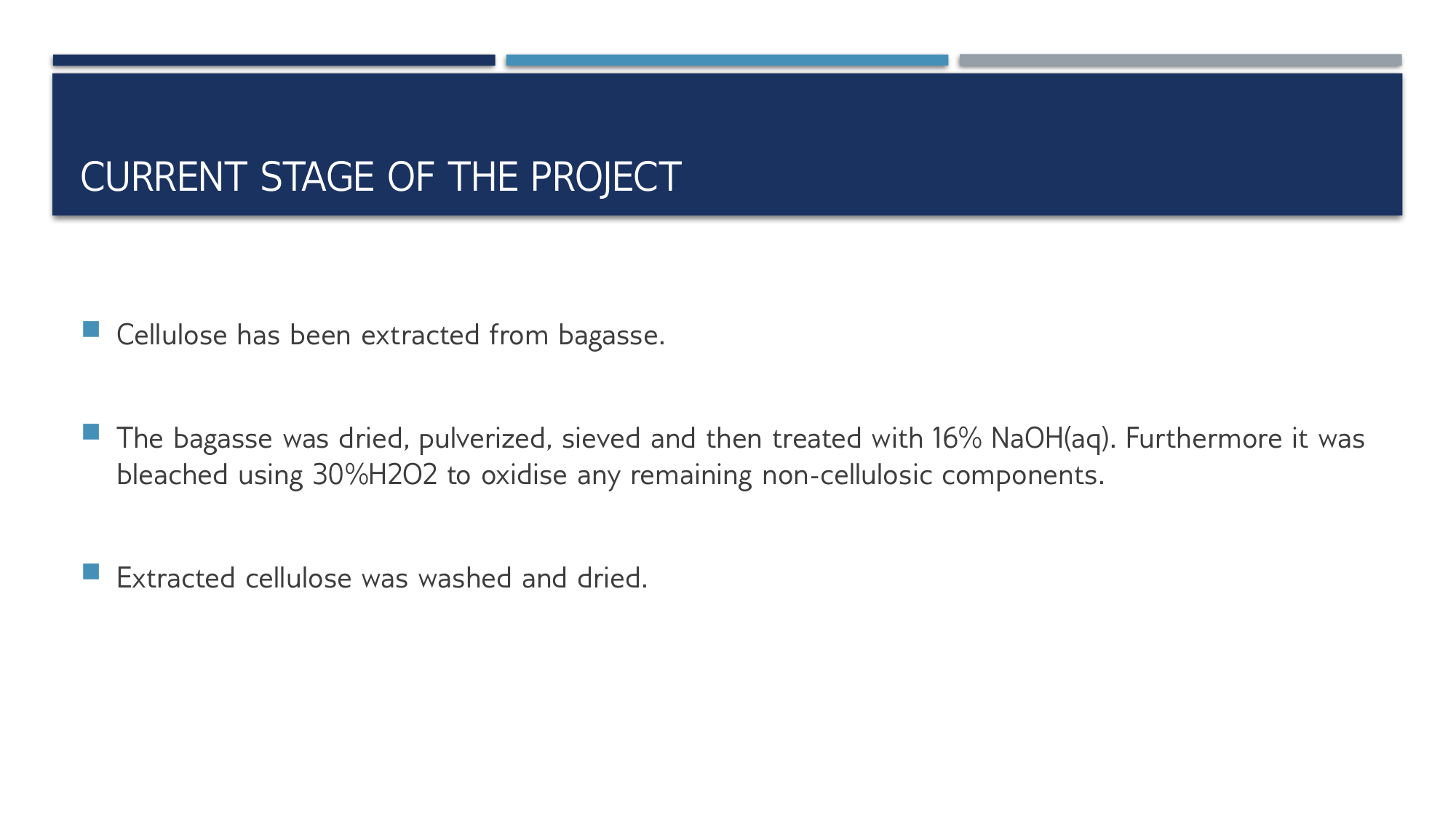

# Current stage of the project
Cellulose has been extracted from bagasse.

The bagasse was dried, pulverized, sieved and then treated with 16% NaOH(aq). Furthermore it was bleached using 30%H2O2 to oxidise any remaining non-cellulosic components.

Extracted cellulose was washed and dried.